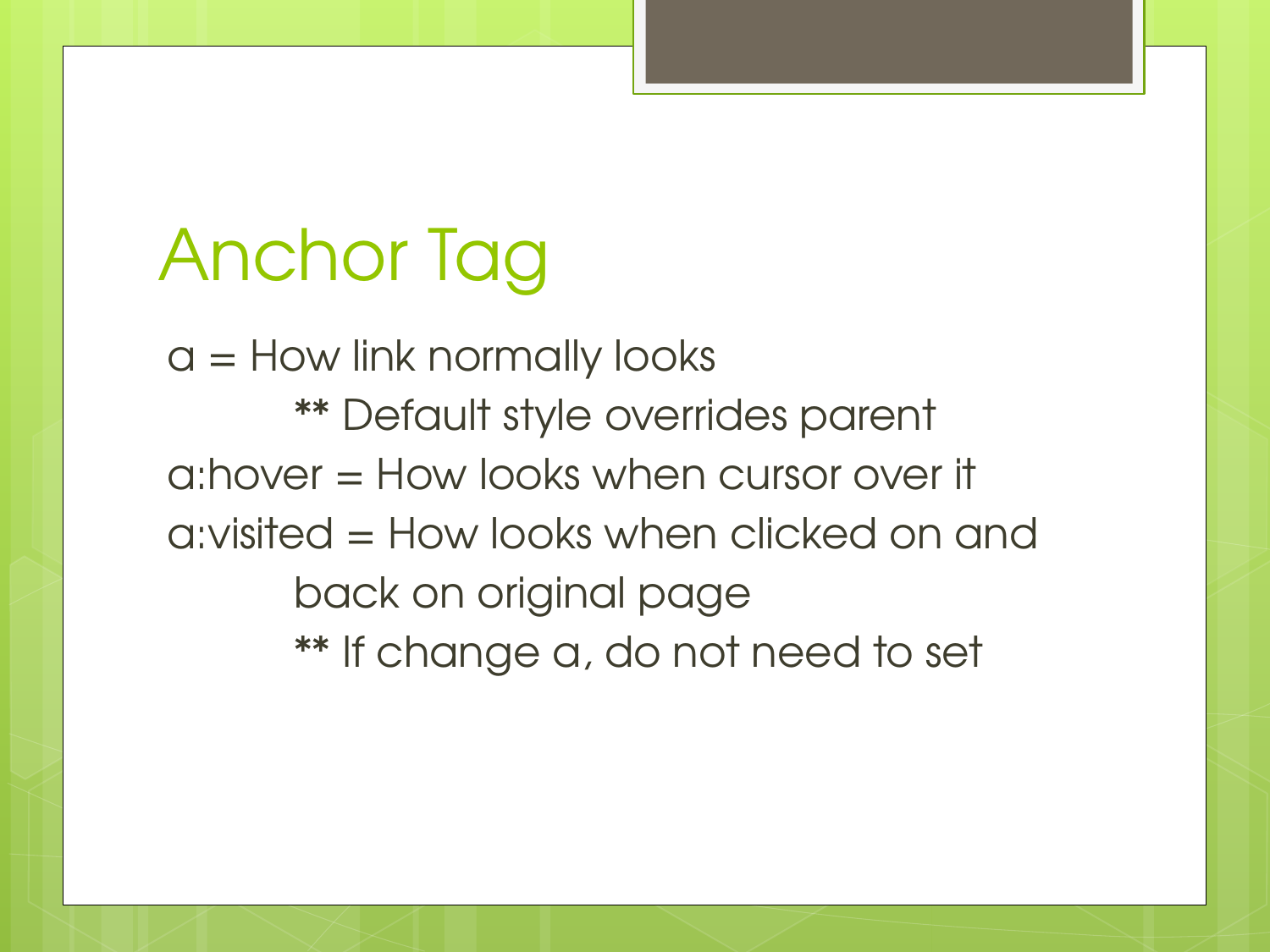

# Anchor Tag
a = How link normally looks
	** Default style overrides parent
a:hover = How looks when cursor over it
a:visited = How looks when clicked on and
	back on original page
	** If change a, do not need to set